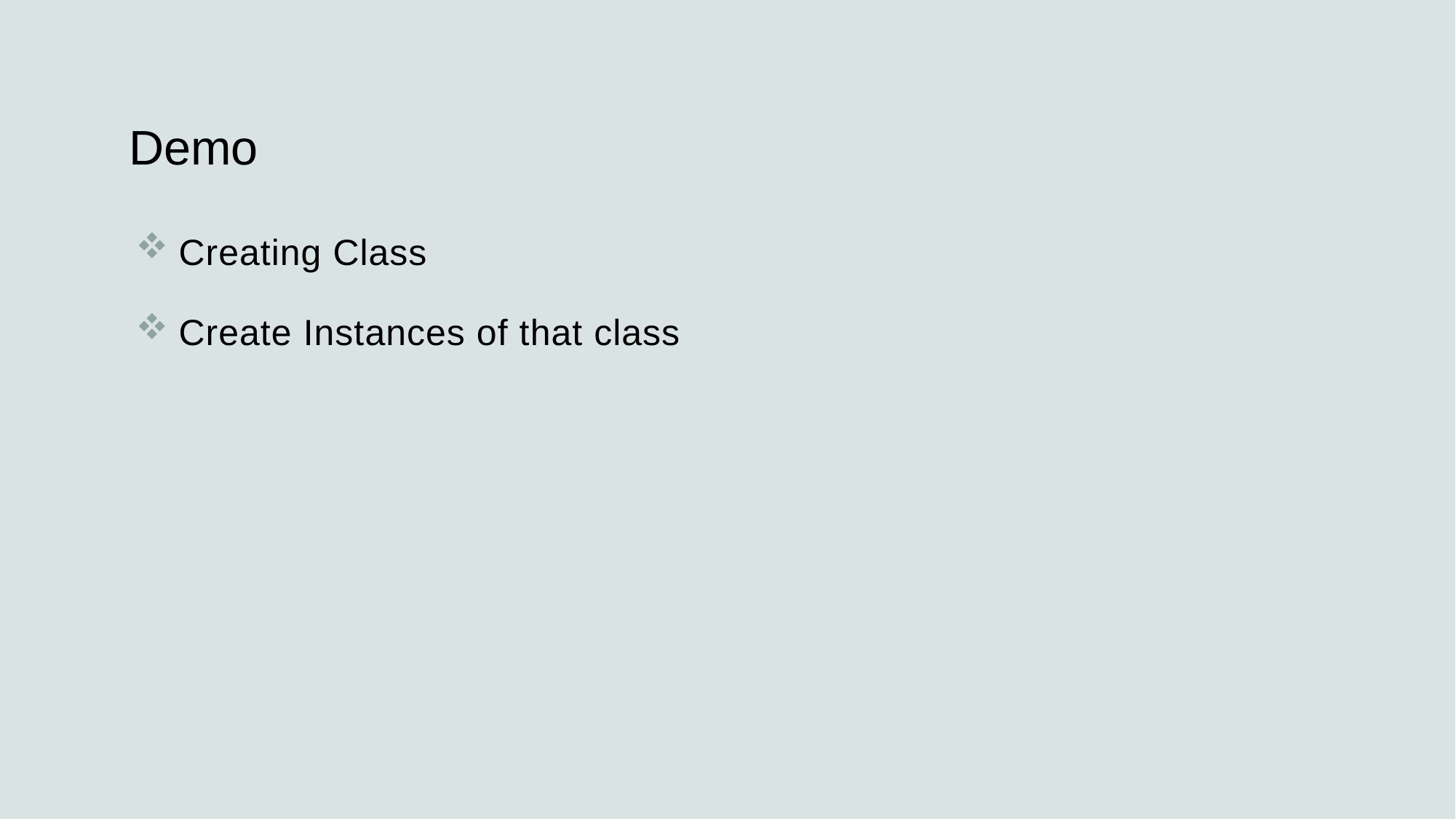

# Demo
Creating Class
Create Instances of that class